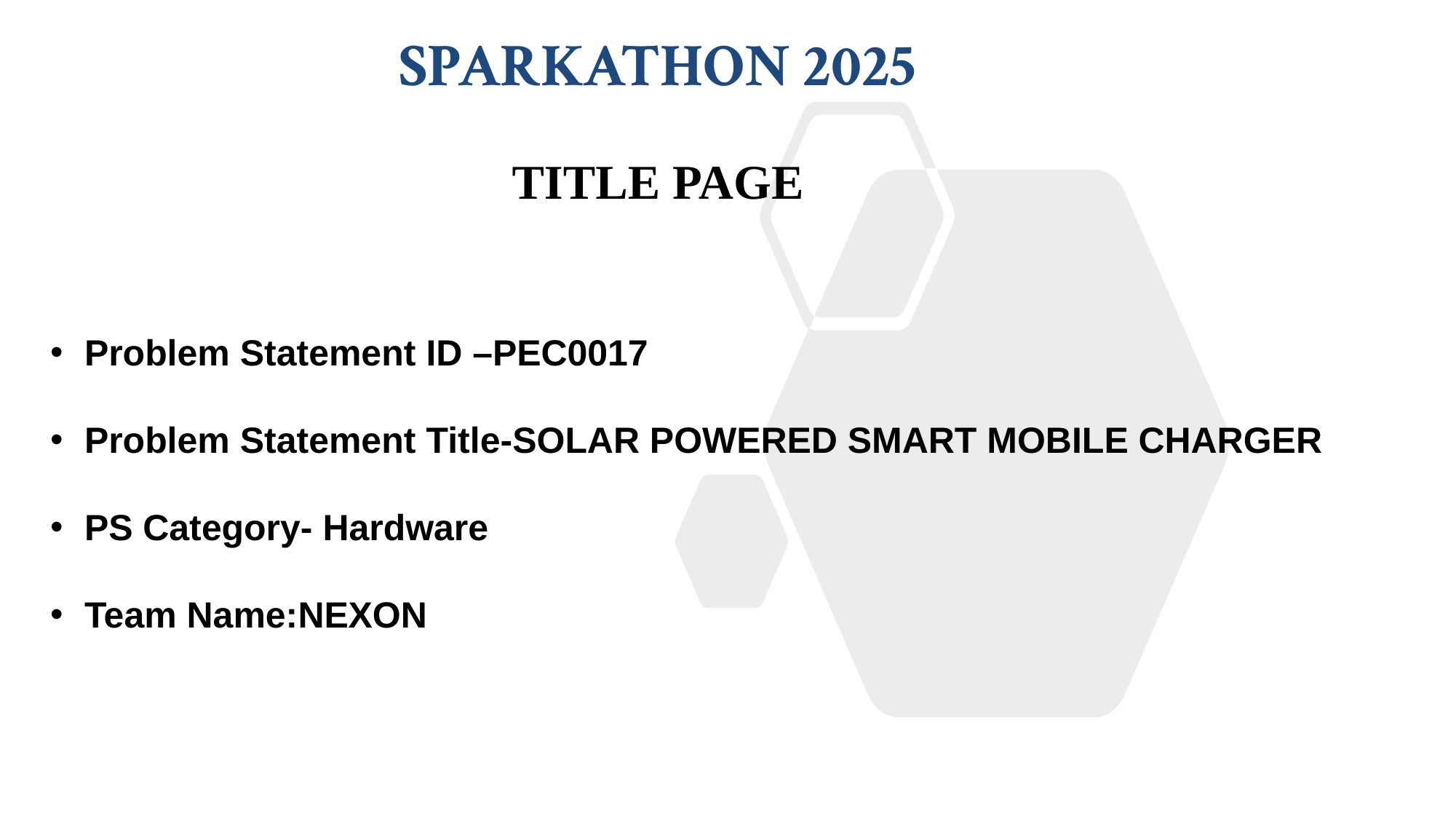

SPARKATHON 2025
# TITLE PAGE

Problem Statement ID –PEC0017
Problem Statement Title-SOLAR POWERED SMART MOBILE CHARGER
PS Category- Hardware
Team Name:NEXON